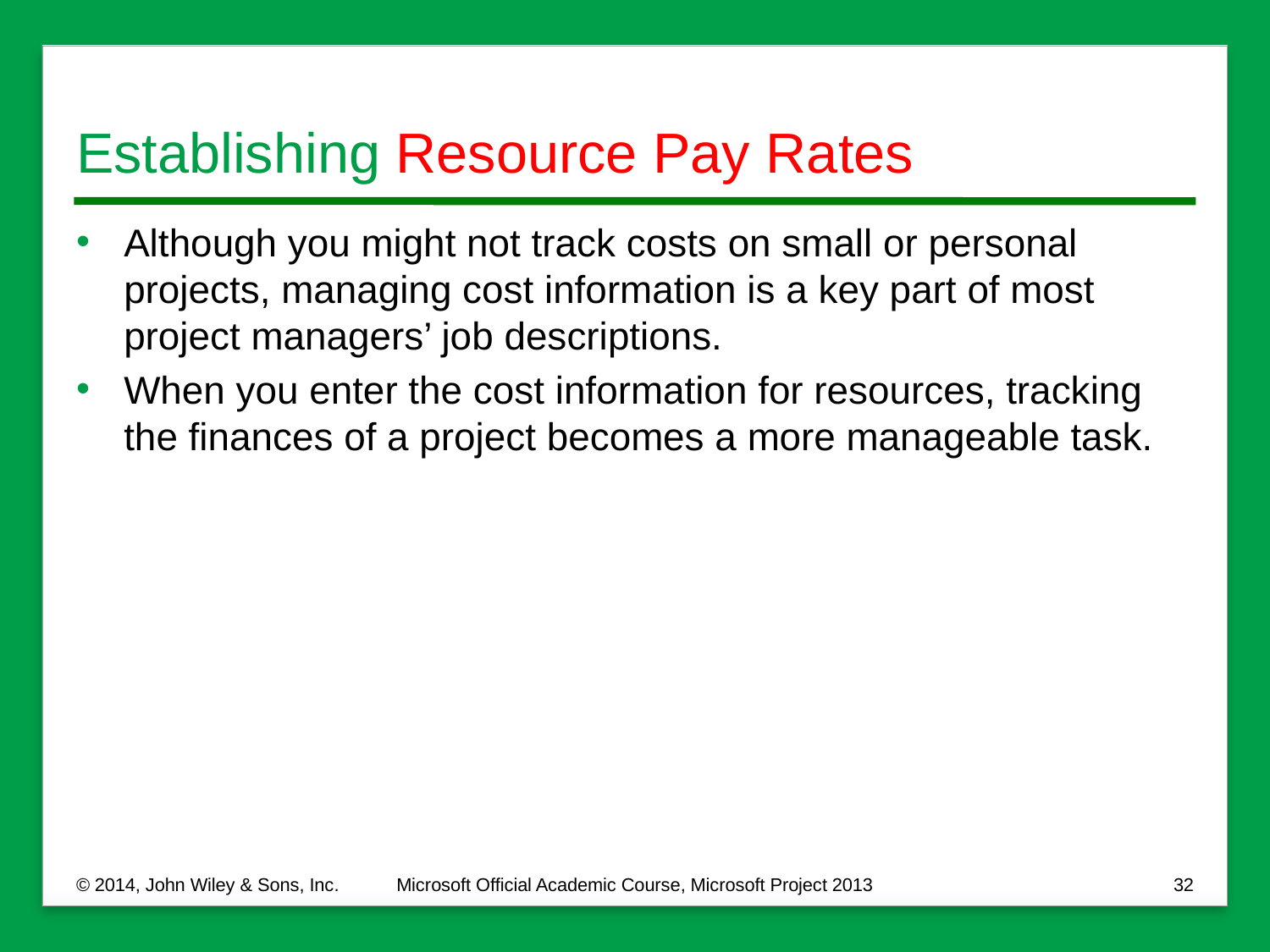

# Establishing Resource Pay Rates
Although you might not track costs on small or personal projects, managing cost information is a key part of most project managers’ job descriptions.
When you enter the cost information for resources, tracking the finances of a project becomes a more manageable task.
© 2014, John Wiley & Sons, Inc.
Microsoft Official Academic Course, Microsoft Project 2013
32